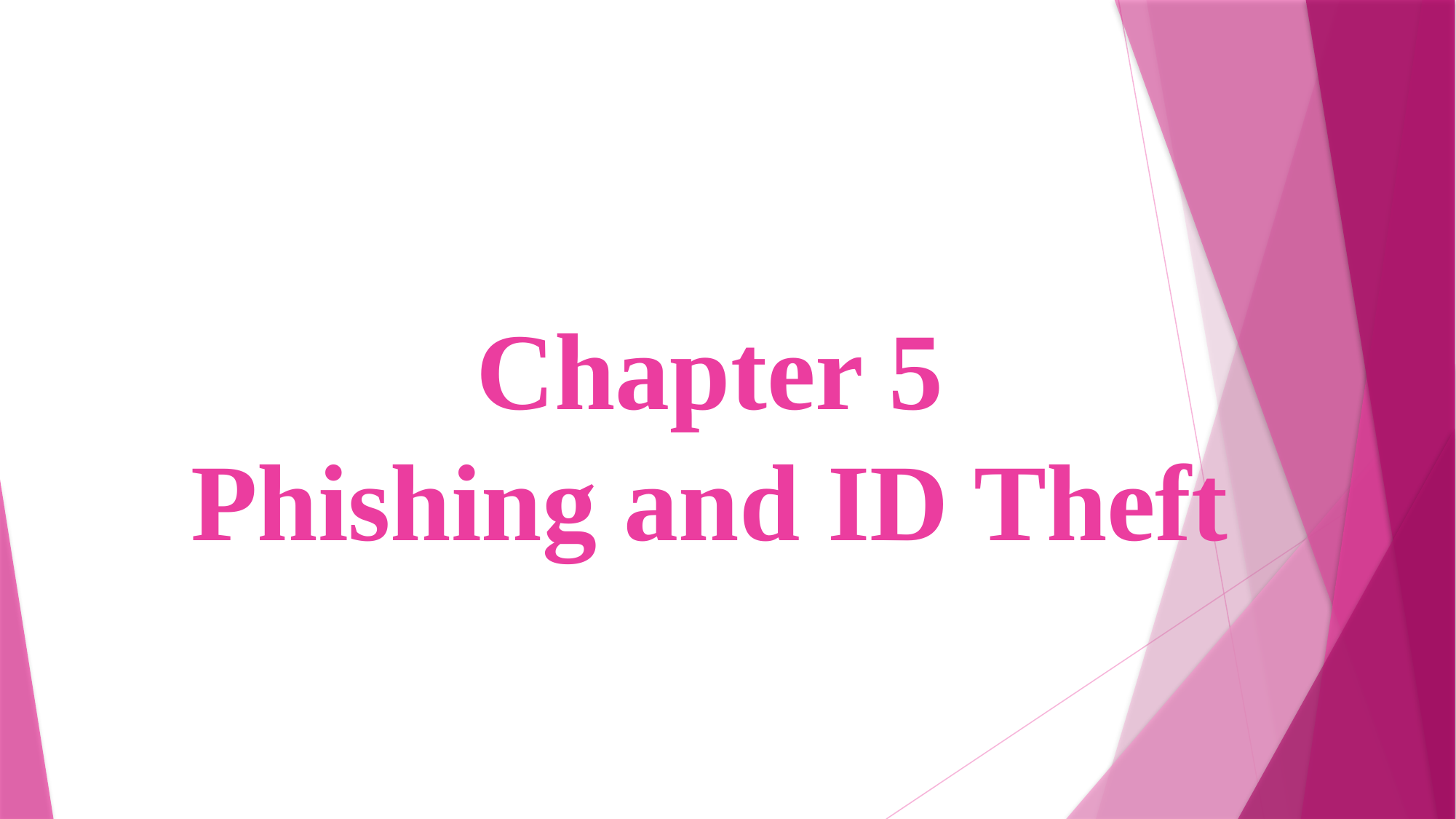

# Chapter 5 Phishing and ID Theft